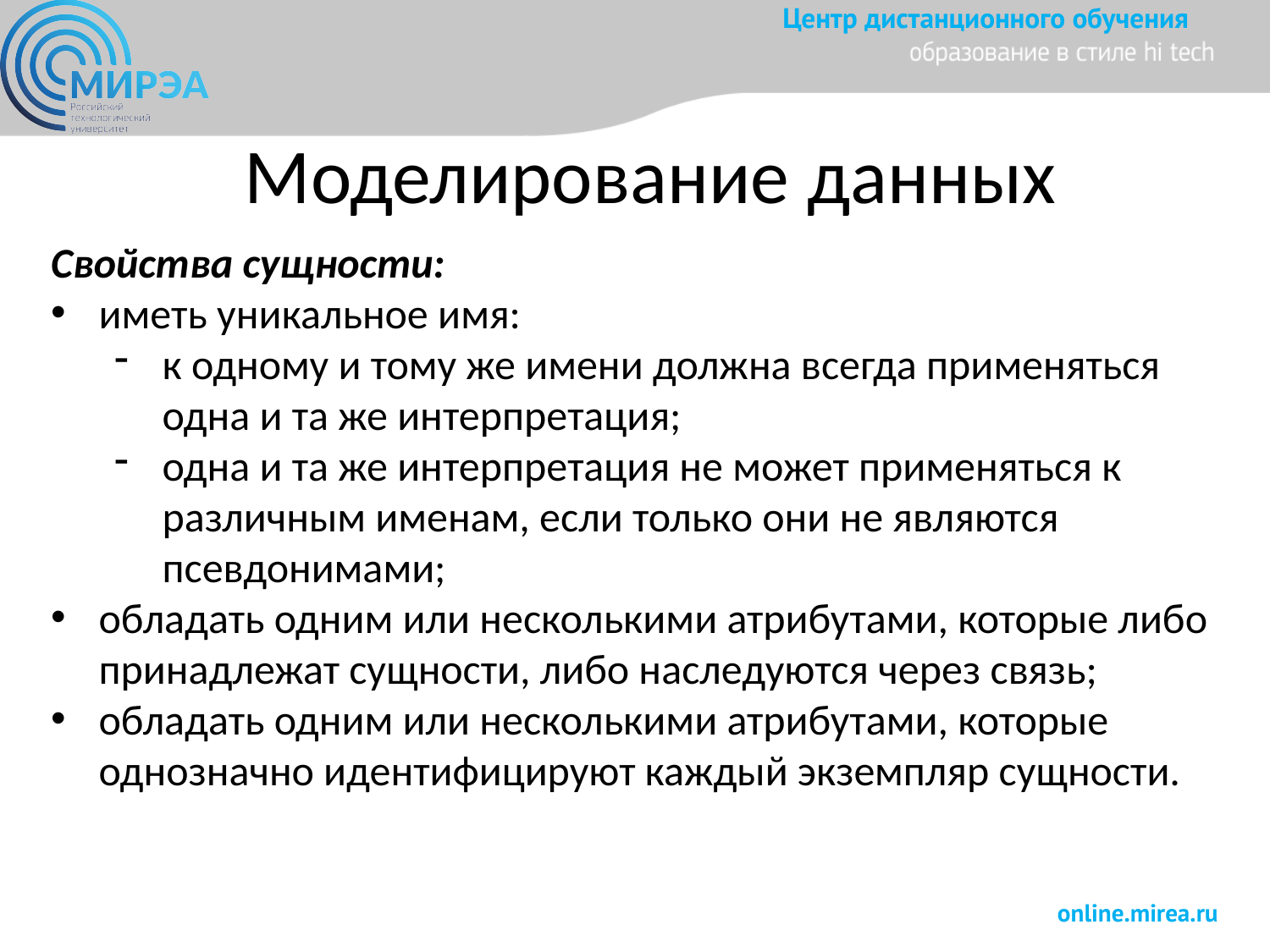

# Моделирование данных
Свойства сущности:
иметь уникальное имя:
к одному и тому же имени должна всегда применяться одна и та же интерпретация;
одна и та же интерпретация не может применяться к различным именам, если только они не являются псевдонимами;
обладать одним или несколькими атрибутами, которые либо принадлежат сущности, либо наследуются через связь;
обладать одним или несколькими атрибутами, которые однозначно идентифицируют каждый экземпляр сущности.